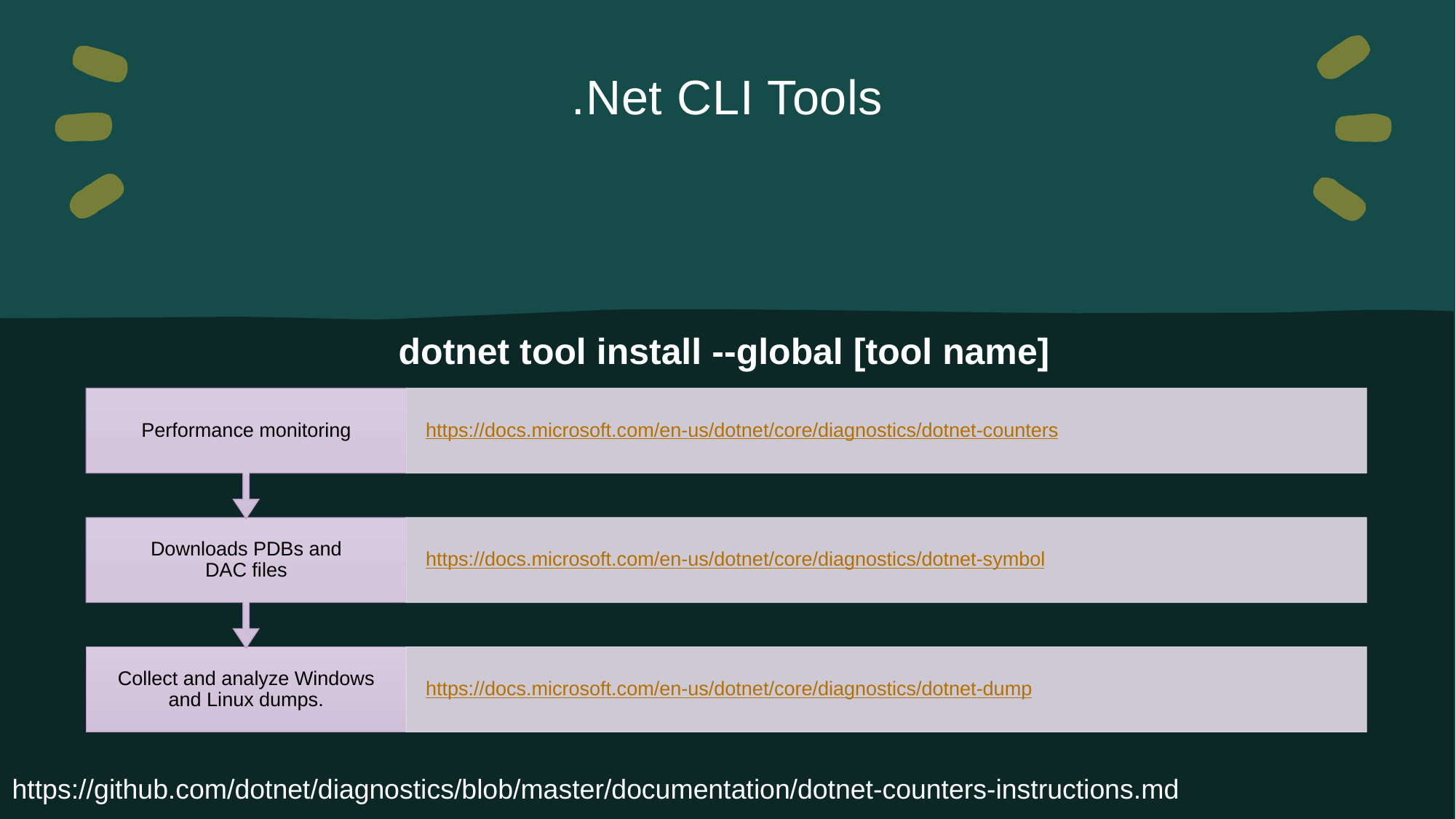

# .Net CLI Tools

dotnet tool install --global [tool name]
Collect and analyze Windows and Linux dumps.
https://docs.microsoft.com/en-us/dotnet/core/diagnostics/dotnet-dump
Downloads PDBs and DAC files
https://docs.microsoft.com/en-us/dotnet/core/diagnostics/dotnet-symbol
Performance monitoring
https://docs.microsoft.com/en-us/dotnet/core/diagnostics/dotnet-counters
https://github.com/dotnet/diagnostics/blob/master/documentation/dotnet-counters-instructions.md